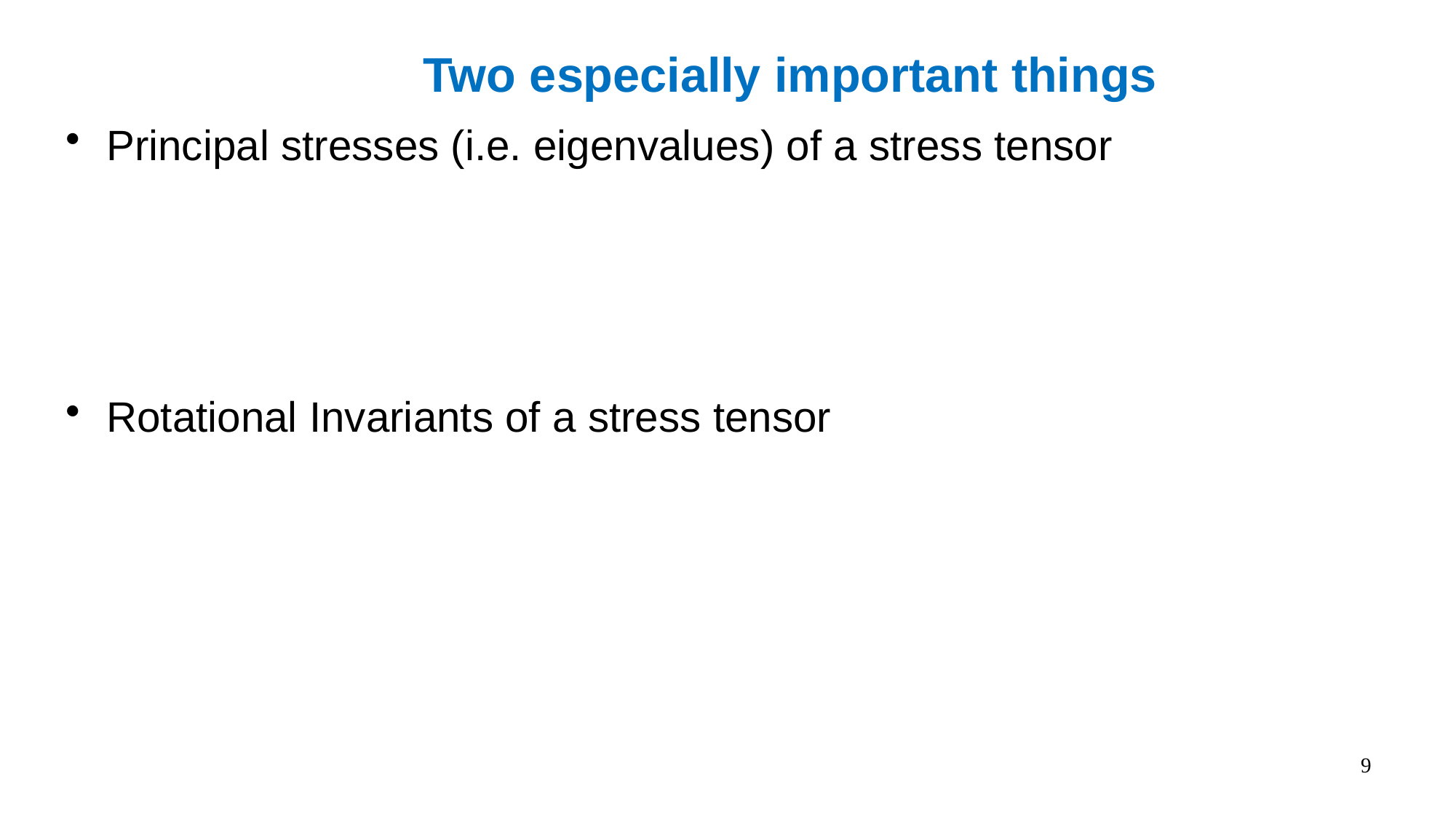

# Two especially important things
Principal stresses (i.e. eigenvalues) of a stress tensor

Rotational Invariants of a stress tensor

9